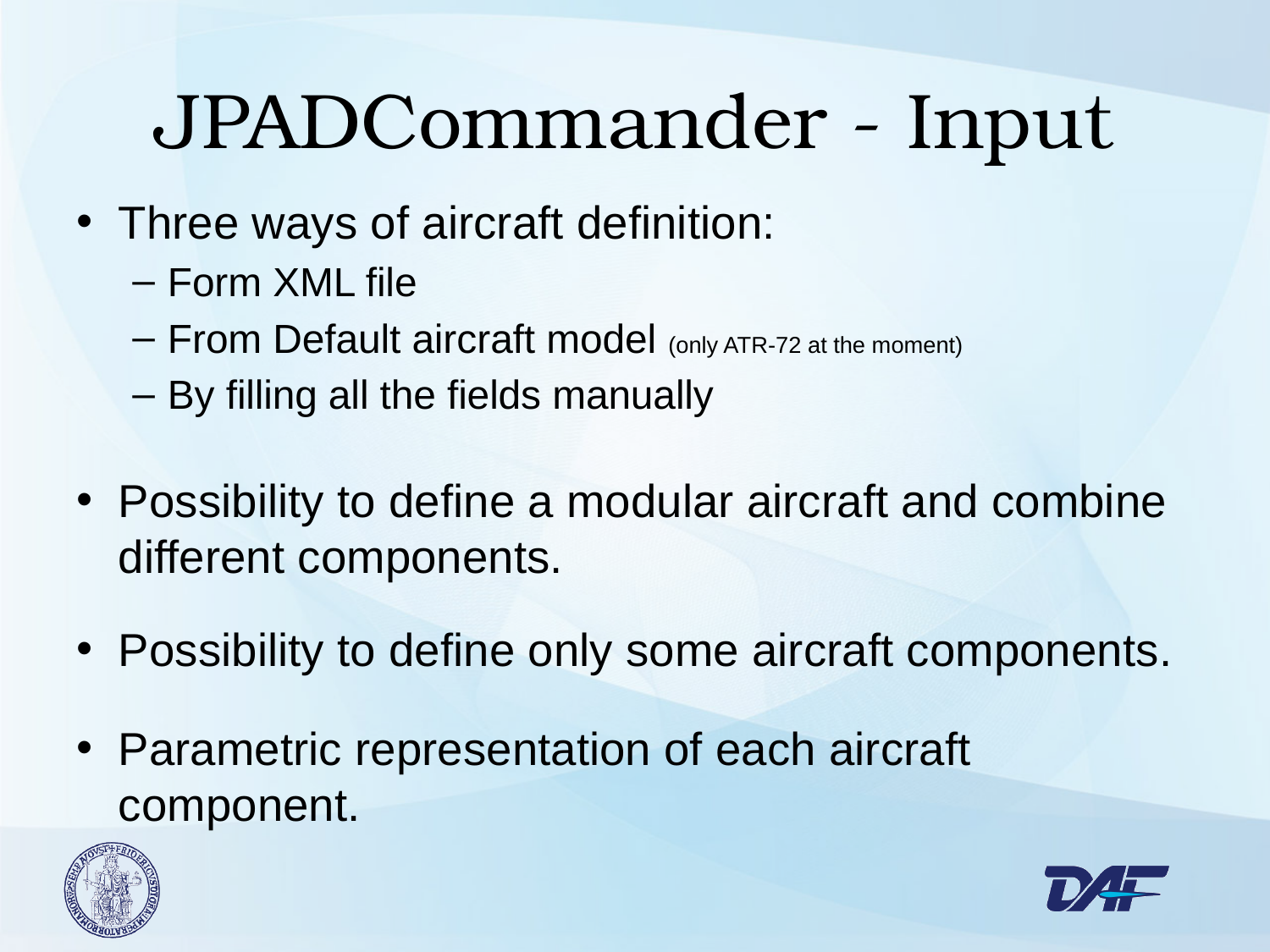

# JPADCommander - Input
Three ways of aircraft definition:
Form XML file
From Default aircraft model (only ATR-72 at the moment)
By filling all the fields manually

Possibility to define a modular aircraft and combine different components.

Possibility to define only some aircraft components.

Parametric representation of each aircraft component.